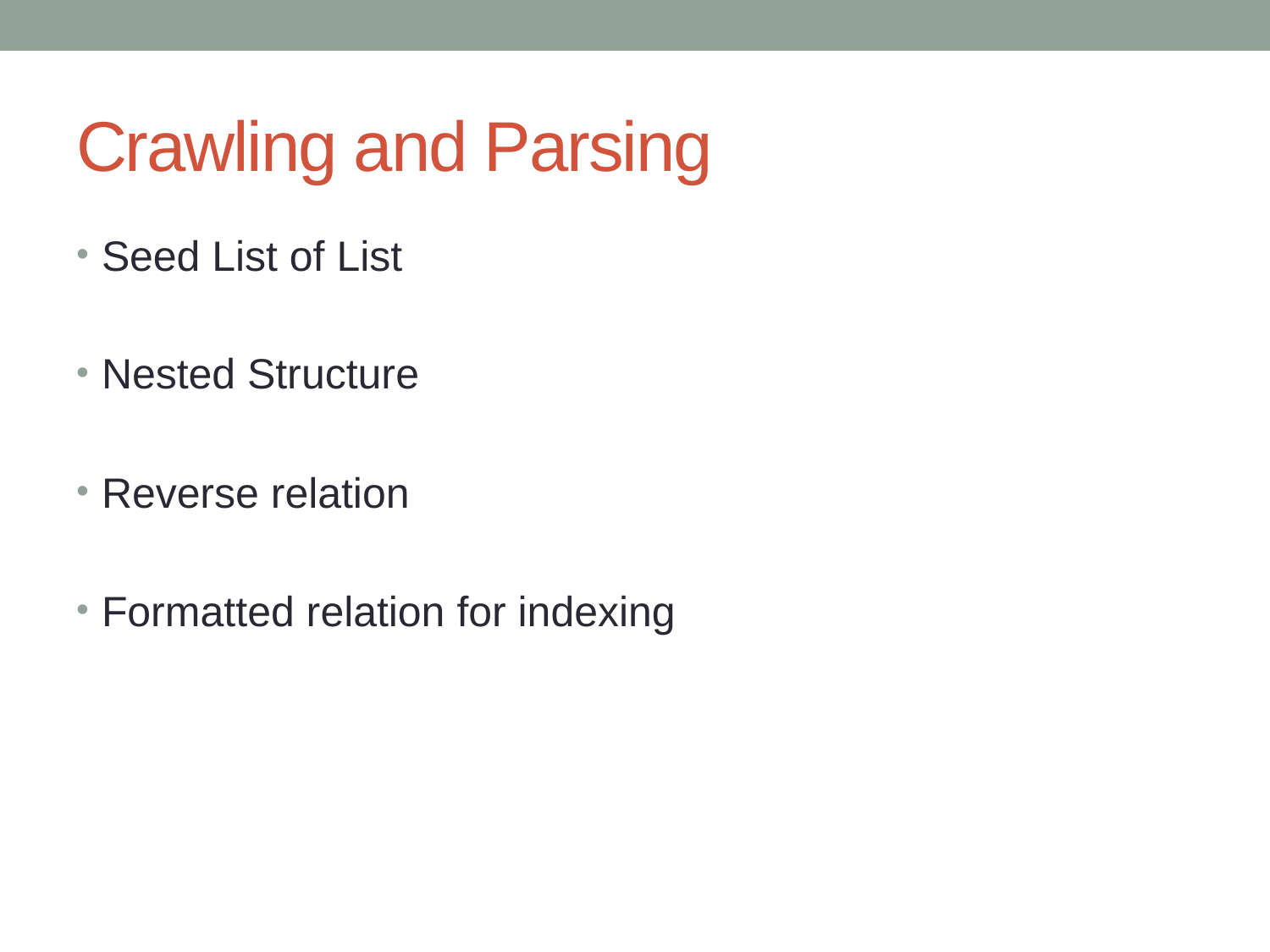

# Crawling and Parsing
Seed List of List

Nested Structure

Reverse relation

Formatted relation for indexing